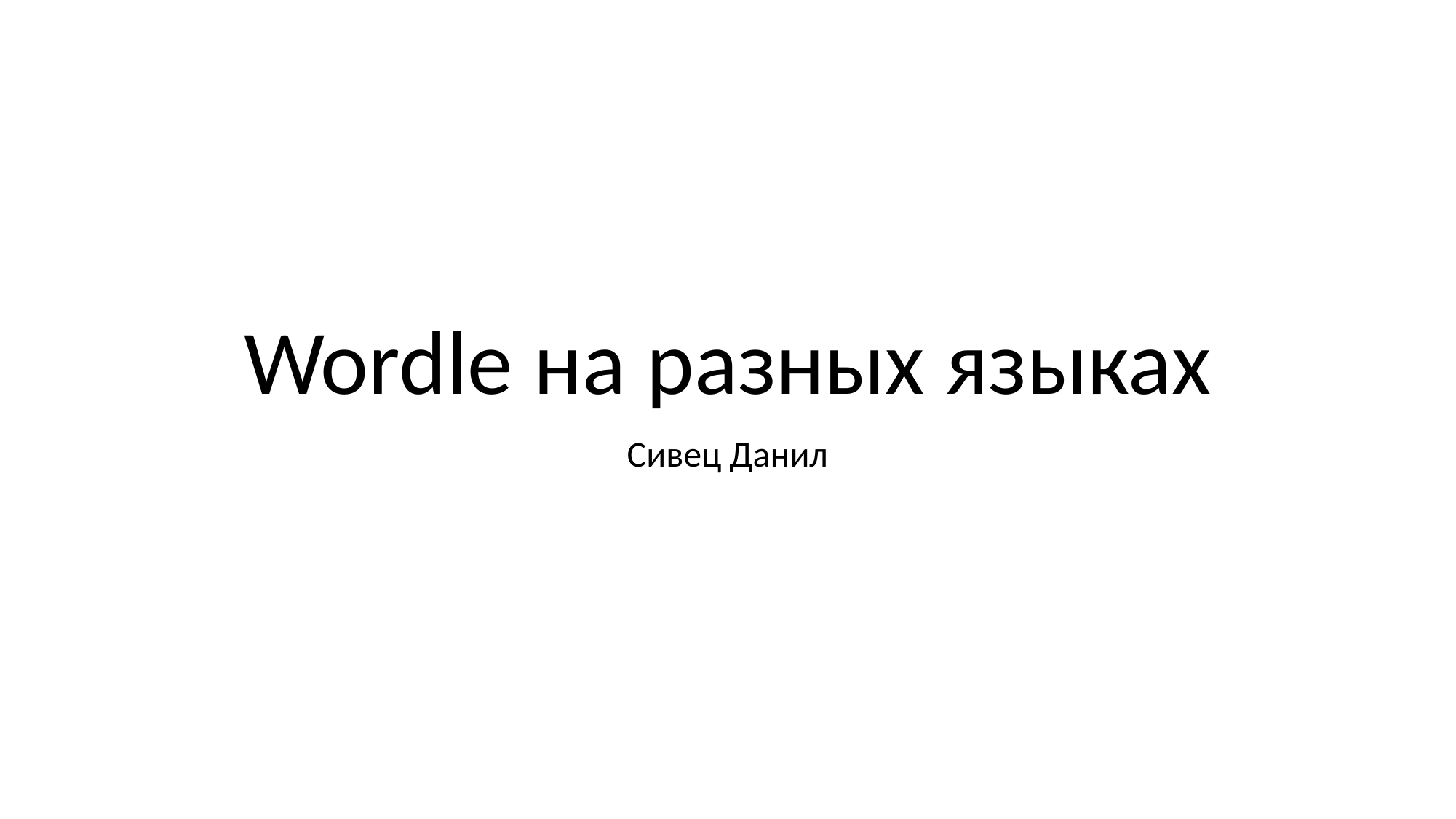

# Wordle на разных языках
Сивец Данил